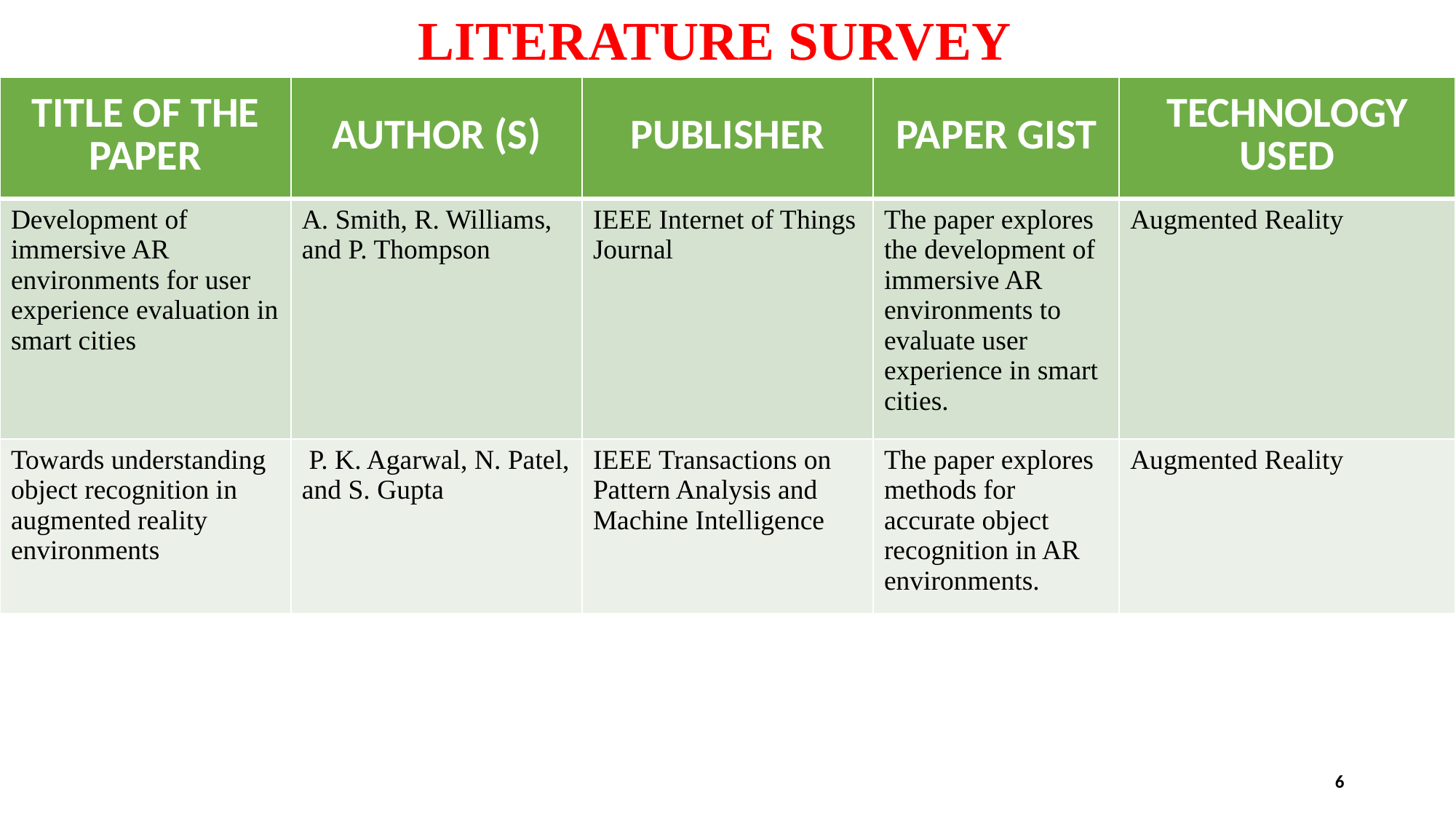

LITERATURE SURVEY
| TITLE OF THE PAPER | AUTHOR (S) | PUBLISHER | PAPER GIST | TECHNOLOGY USED |
| --- | --- | --- | --- | --- |
| Development of immersive AR environments for user experience evaluation in smart cities | A. Smith, R. Williams, and P. Thompson | IEEE Internet of Things Journal | The paper explores the development of immersive AR environments to evaluate user experience in smart cities. | Augmented Reality |
| Towards understanding object recognition in augmented reality environments | P. K. Agarwal, N. Patel, and S. Gupta | IEEE Transactions on Pattern Analysis and Machine Intelligence | The paper explores methods for accurate object recognition in AR environments. | Augmented Reality |

6